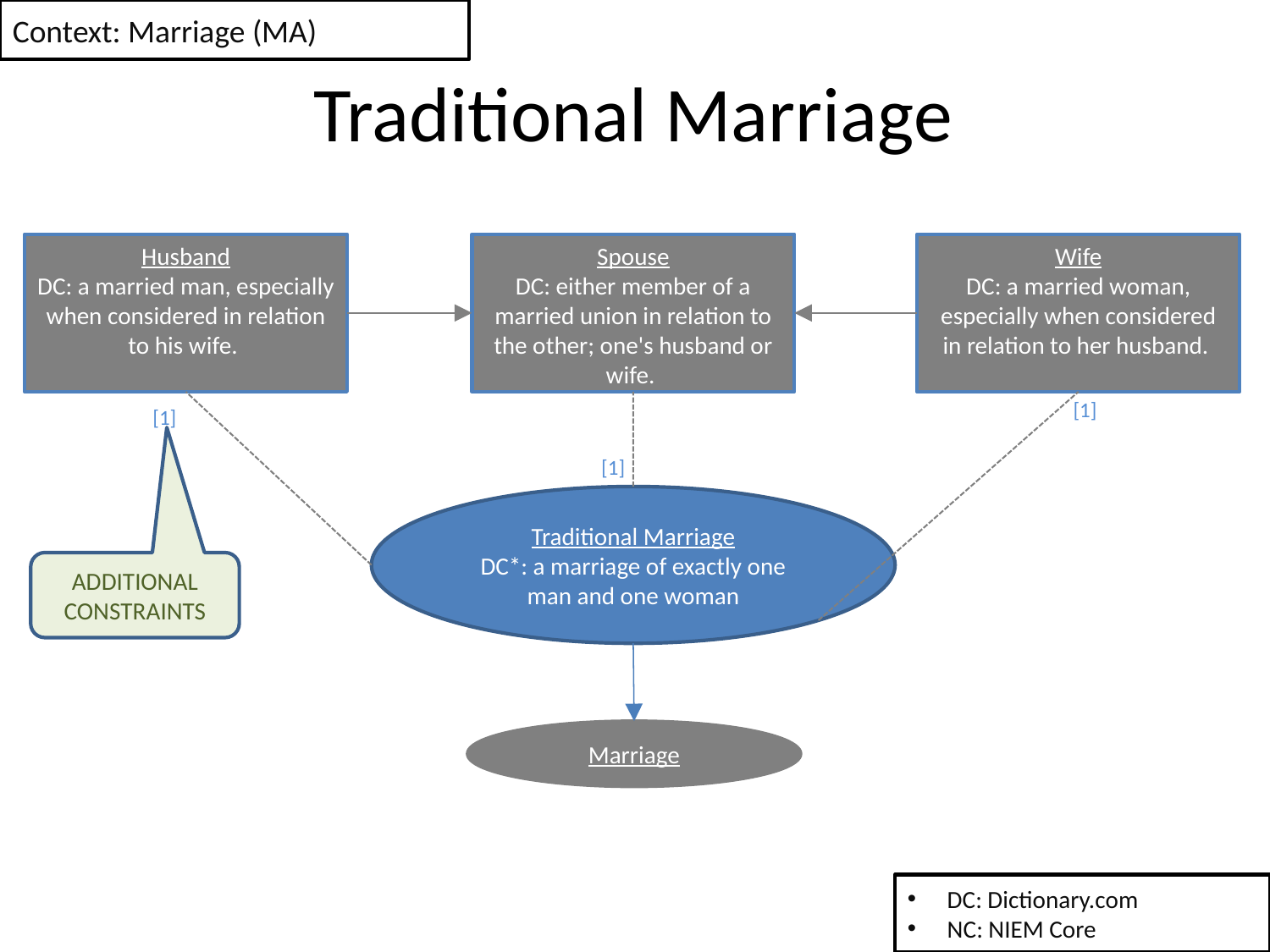

Context: Marriage (MA)
# Traditional Marriage
Husband
DC: a married man, especially when considered in relation to his wife.
Spouse
DC: either member of a married union in relation to the other; one's husband or wife.
Wife
DC: a married woman, especially when considered in relation to her husband.
[1]
[1]
[1]
Traditional Marriage
DC*: a marriage of exactly one man and one woman
ADDITIONAL CONSTRAINTS
Marriage
DC: Dictionary.com
NC: NIEM Core